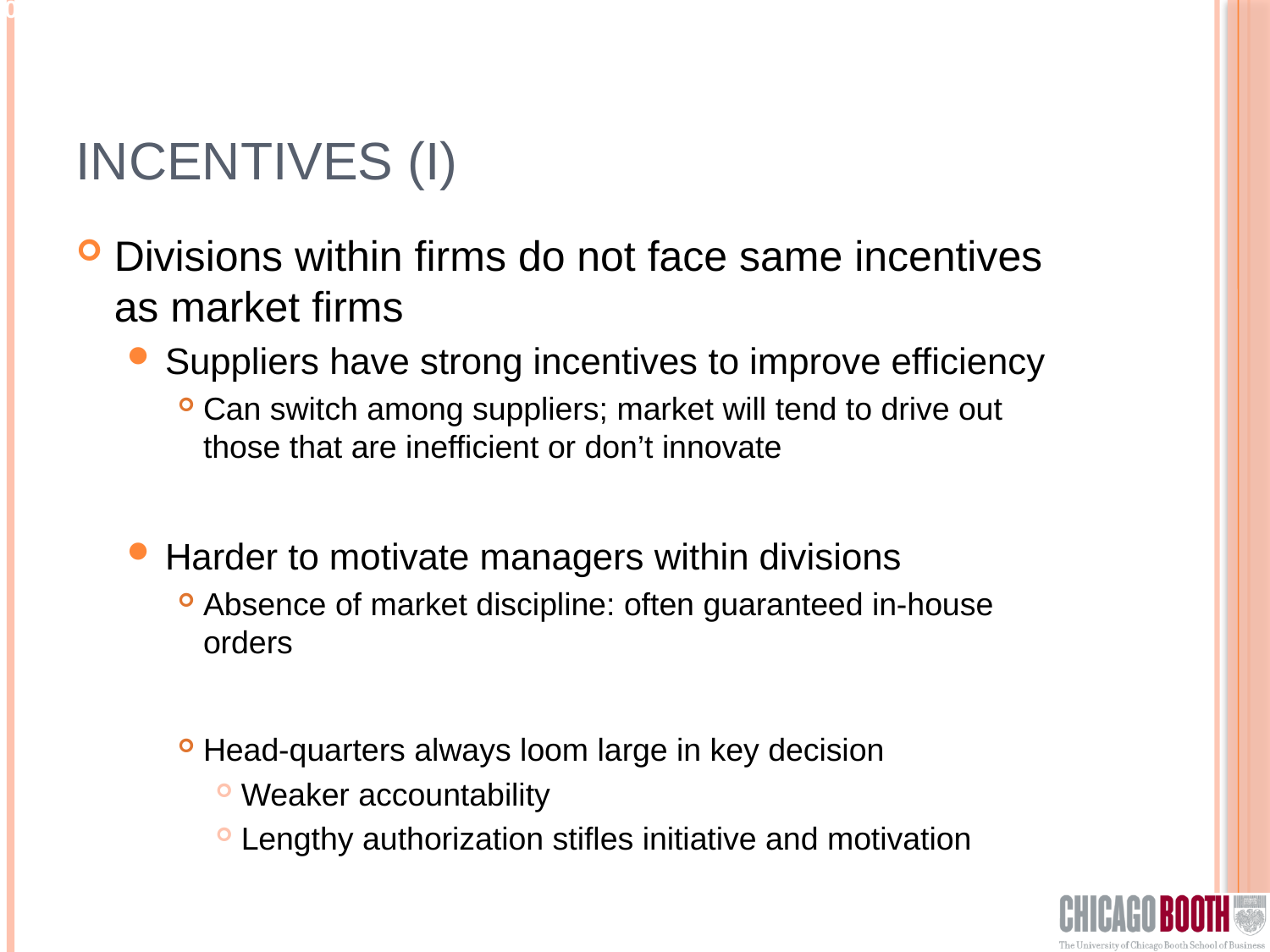

# Incentives (I)
Divisions within firms do not face same incentives as market firms
Suppliers have strong incentives to improve efficiency
Can switch among suppliers; market will tend to drive out those that are inefficient or don’t innovate

Harder to motivate managers within divisions
Absence of market discipline: often guaranteed in-house orders

Head-quarters always loom large in key decision
Weaker accountability
Lengthy authorization stifles initiative and motivation

7- Session 10  Garicano